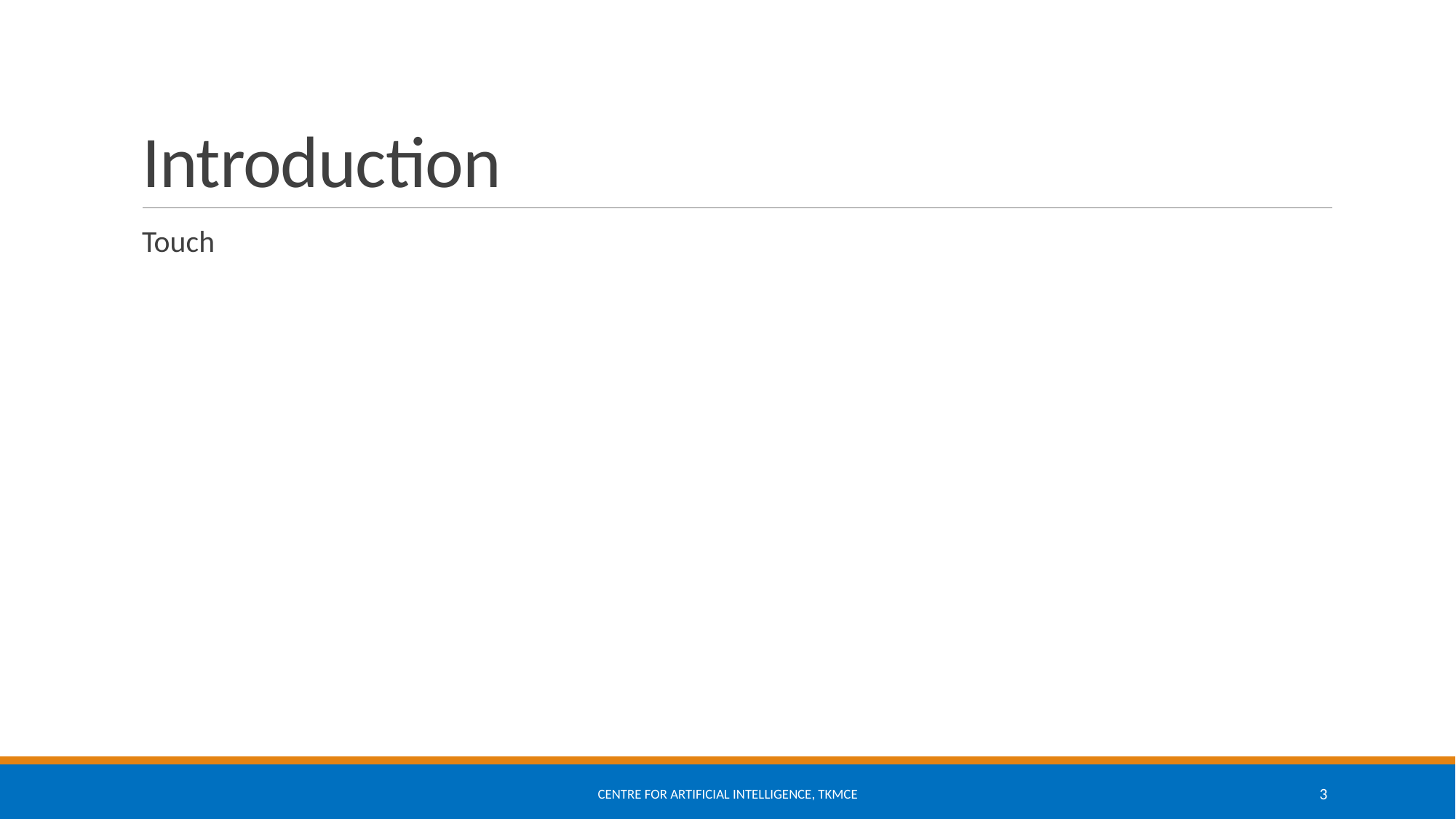

# Introduction
Touch
Centre for Artificial Intelligence, TKMCE
3